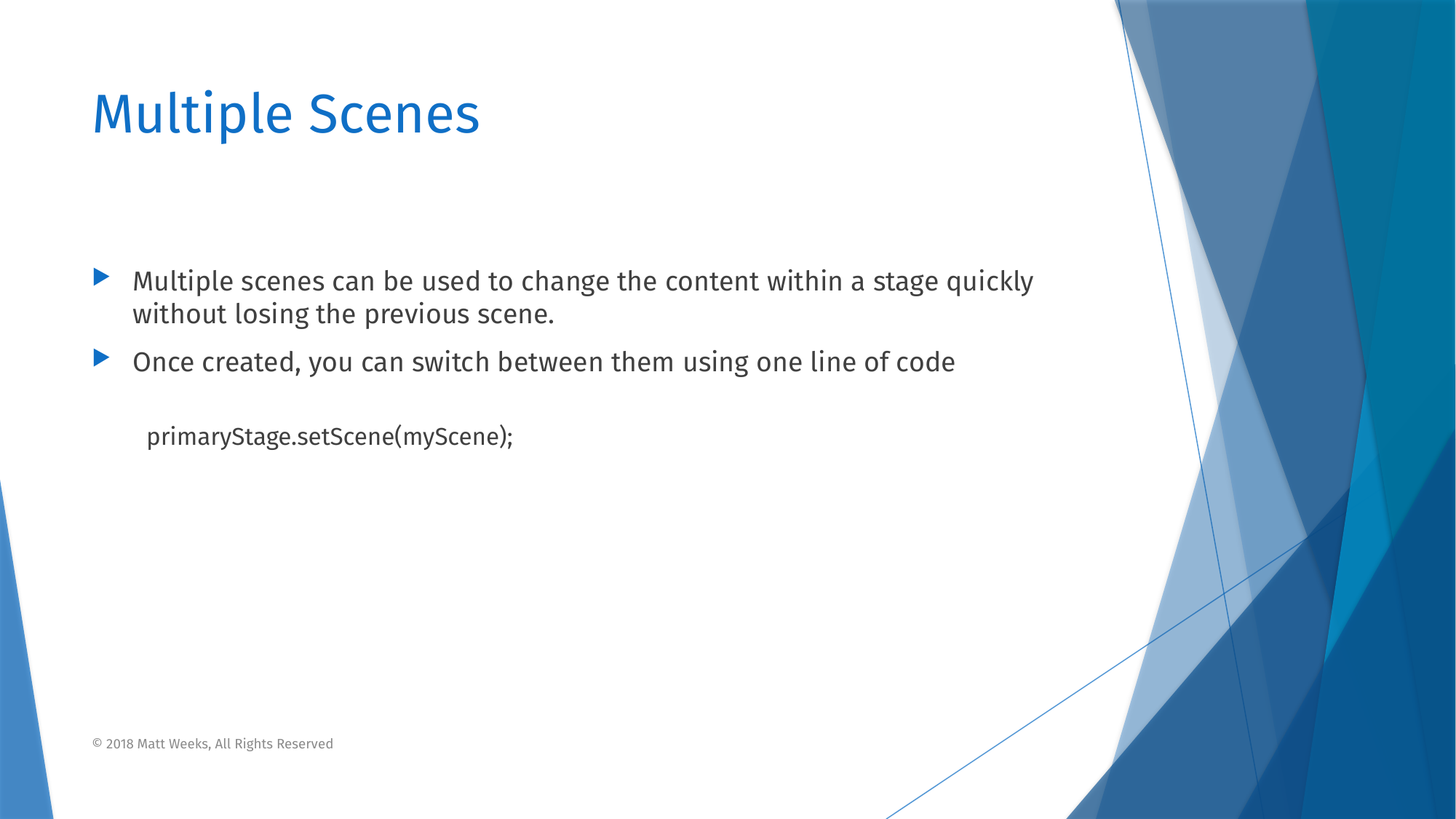

# Multiple Scenes
Multiple scenes can be used to change the content within a stage quickly without losing the previous scene.
Once created, you can switch between them using one line of code
primaryStage.setScene(myScene);
© 2018 Matt Weeks, All Rights Reserved